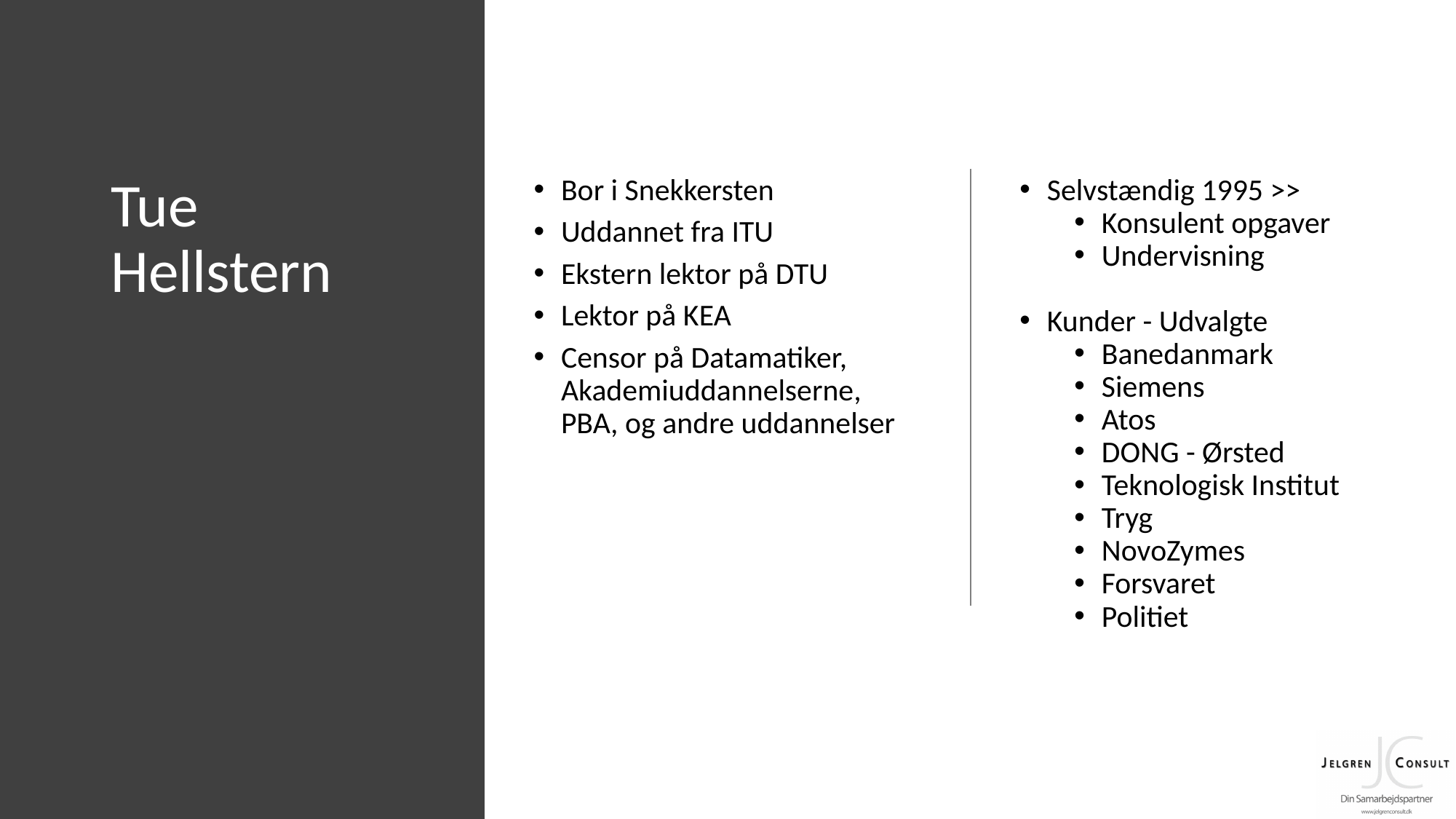

# Tue Hellstern
Bor i Snekkersten
Uddannet fra ITU
Ekstern lektor på DTU
Lektor på KEA
Censor på Datamatiker, Akademiuddannelserne, PBA, og andre uddannelser
Selvstændig 1995 >>
Konsulent opgaver
Undervisning

Kunder - Udvalgte
Banedanmark
Siemens
Atos
DONG - Ørsted
Teknologisk Institut
Tryg
NovoZymes
Forsvaret
Politiet